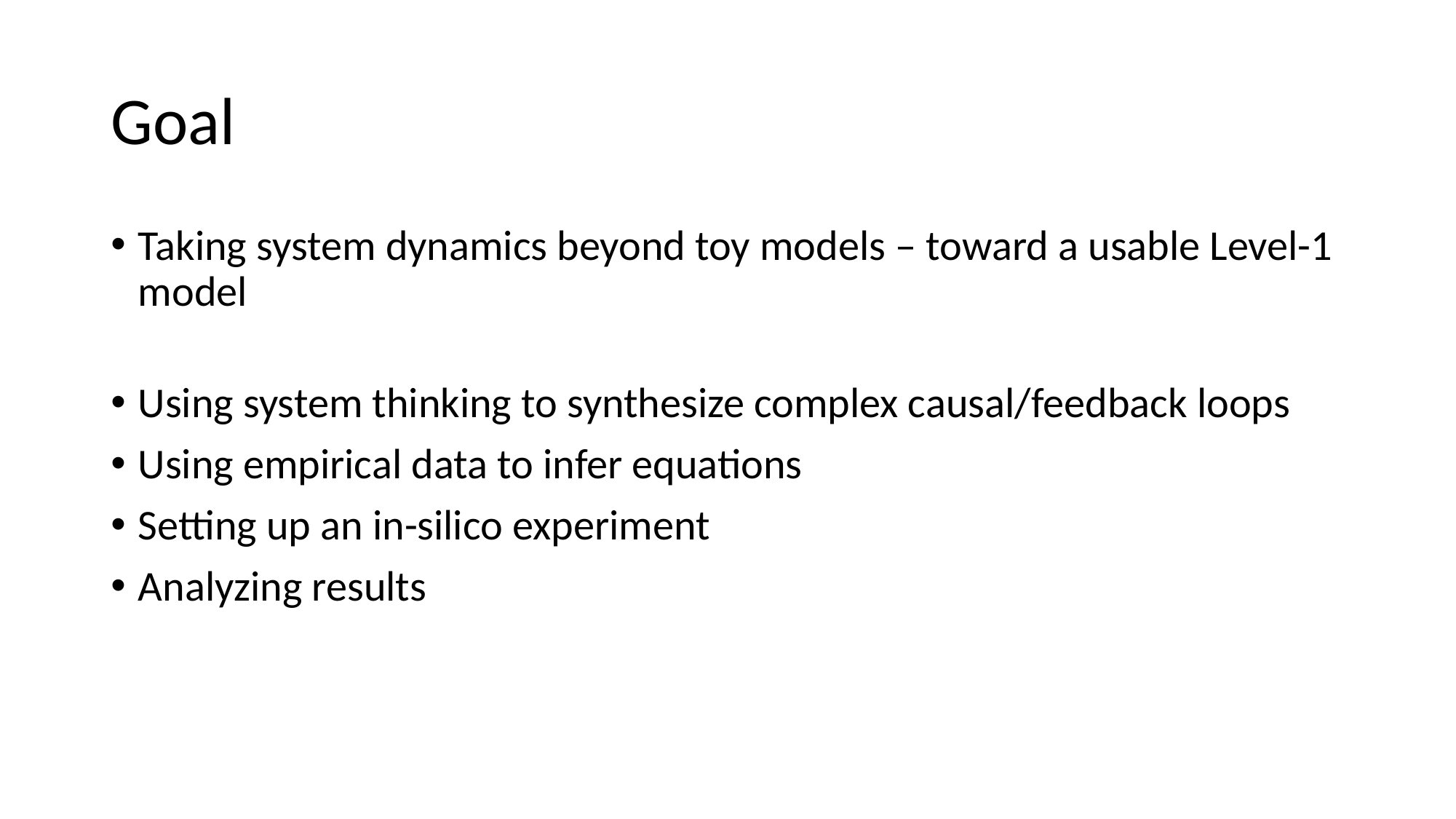

# Goal
Taking system dynamics beyond toy models – toward a usable Level-1 model
Using system thinking to synthesize complex causal/feedback loops
Using empirical data to infer equations
Setting up an in-silico experiment
Analyzing results